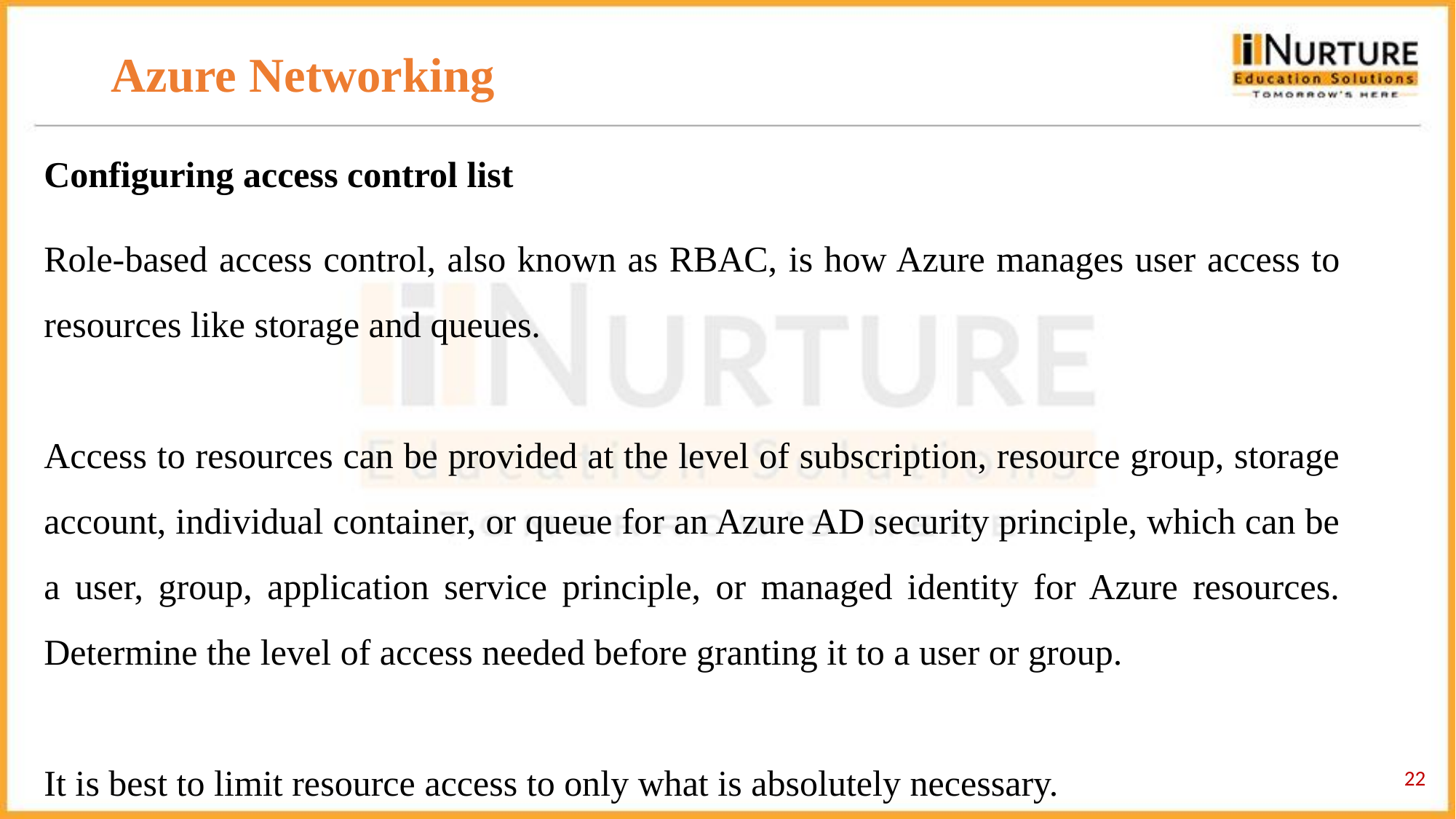

# Azure Networking
Configuring access control list

Role-based access control, also known as RBAC, is how Azure manages user access to resources like storage and queues.

Access to resources can be provided at the level of subscription, resource group, storage account, individual container, or queue for an Azure AD security principle, which can be a user, group, application service principle, or managed identity for Azure resources. Determine the level of access needed before granting it to a user or group.

It is best to limit resource access to only what is absolutely necessary.
22